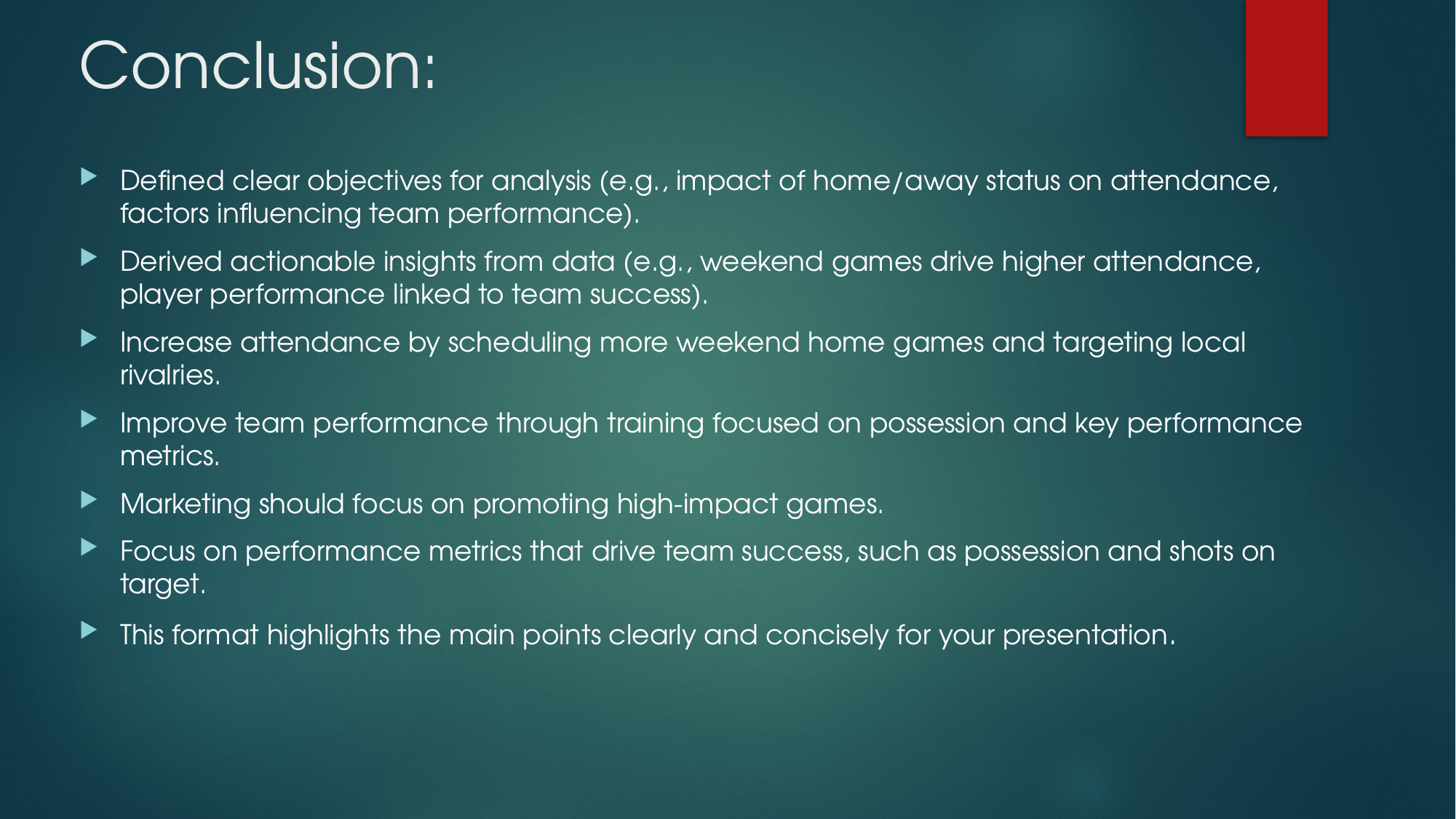

# Conclusion:
Defined clear objectives for analysis (e.g., impact of home/away status on attendance, factors influencing team performance).
Derived actionable insights from data (e.g., weekend games drive higher attendance, player performance linked to team success).
Increase attendance by scheduling more weekend home games and targeting local rivalries.
Improve team performance through training focused on possession and key performance metrics.
Marketing should focus on promoting high-impact games.
Focus on performance metrics that drive team success, such as possession and shots on target.
This format highlights the main points clearly and concisely for your presentation.